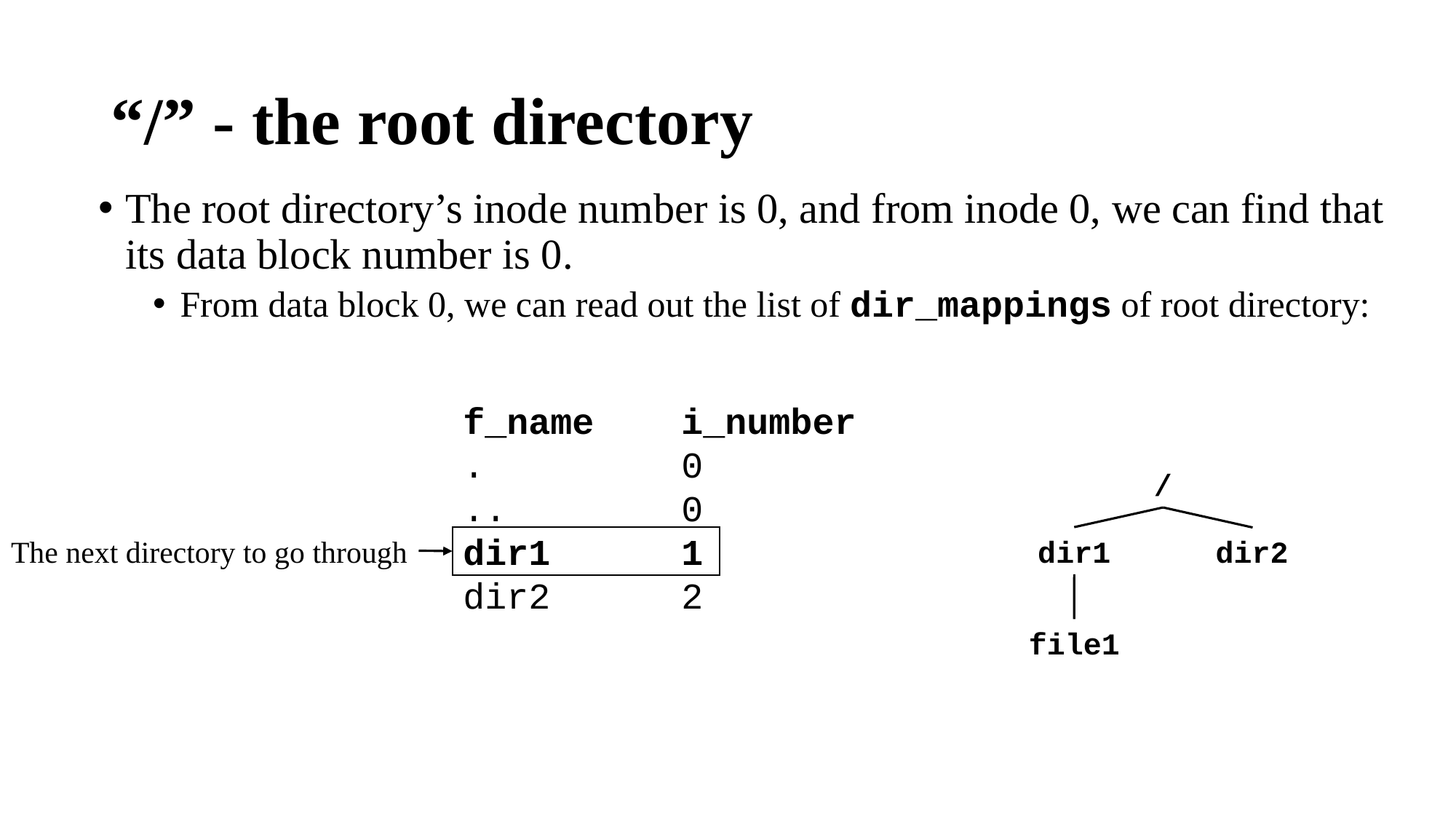

# “/” - the root directory
The root directory’s inode number is 0, and from inode 0, we can find that its data block number is 0.
From data block 0, we can read out the list of dir_mappings of root directory:
f_name	i_number
.		0
..		0
dir1		1
dir2		2
/
dir1
dir2
file1
The next directory to go through